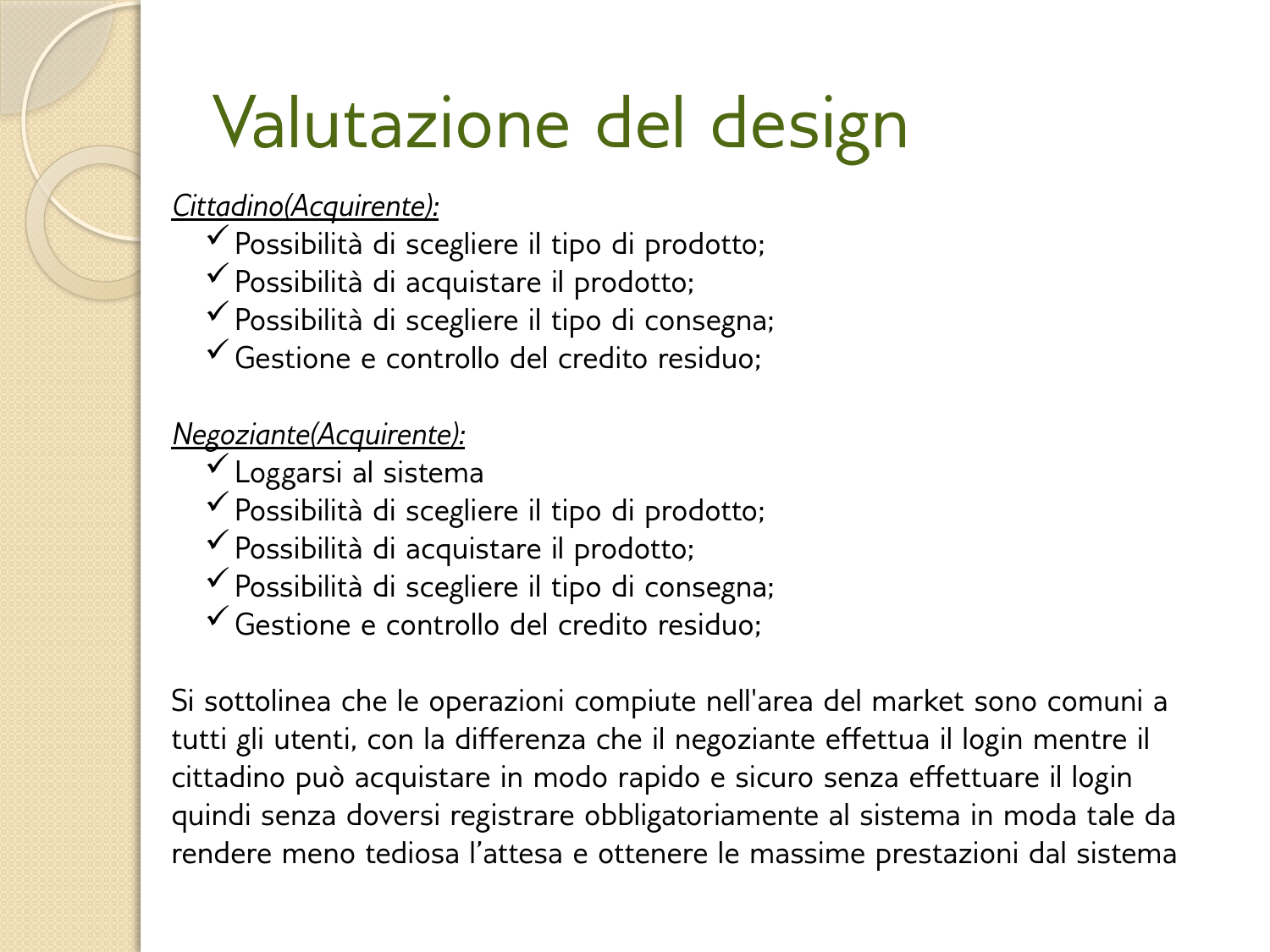

# Valutazione del design
Cittadino(Acquirente):
Possibilità di scegliere il tipo di prodotto;
Possibilità di acquistare il prodotto;
Possibilità di scegliere il tipo di consegna;
Gestione e controllo del credito residuo;

Negoziante(Acquirente):
Loggarsi al sistema
Possibilità di scegliere il tipo di prodotto;
Possibilità di acquistare il prodotto;
Possibilità di scegliere il tipo di consegna;
Gestione e controllo del credito residuo;

Si sottolinea che le operazioni compiute nell'area del market sono comuni a tutti gli utenti, con la differenza che il negoziante effettua il login mentre il cittadino può acquistare in modo rapido e sicuro senza effettuare il login quindi senza doversi registrare obbligatoriamente al sistema in moda tale da rendere meno tediosa l’attesa e ottenere le massime prestazioni dal sistema